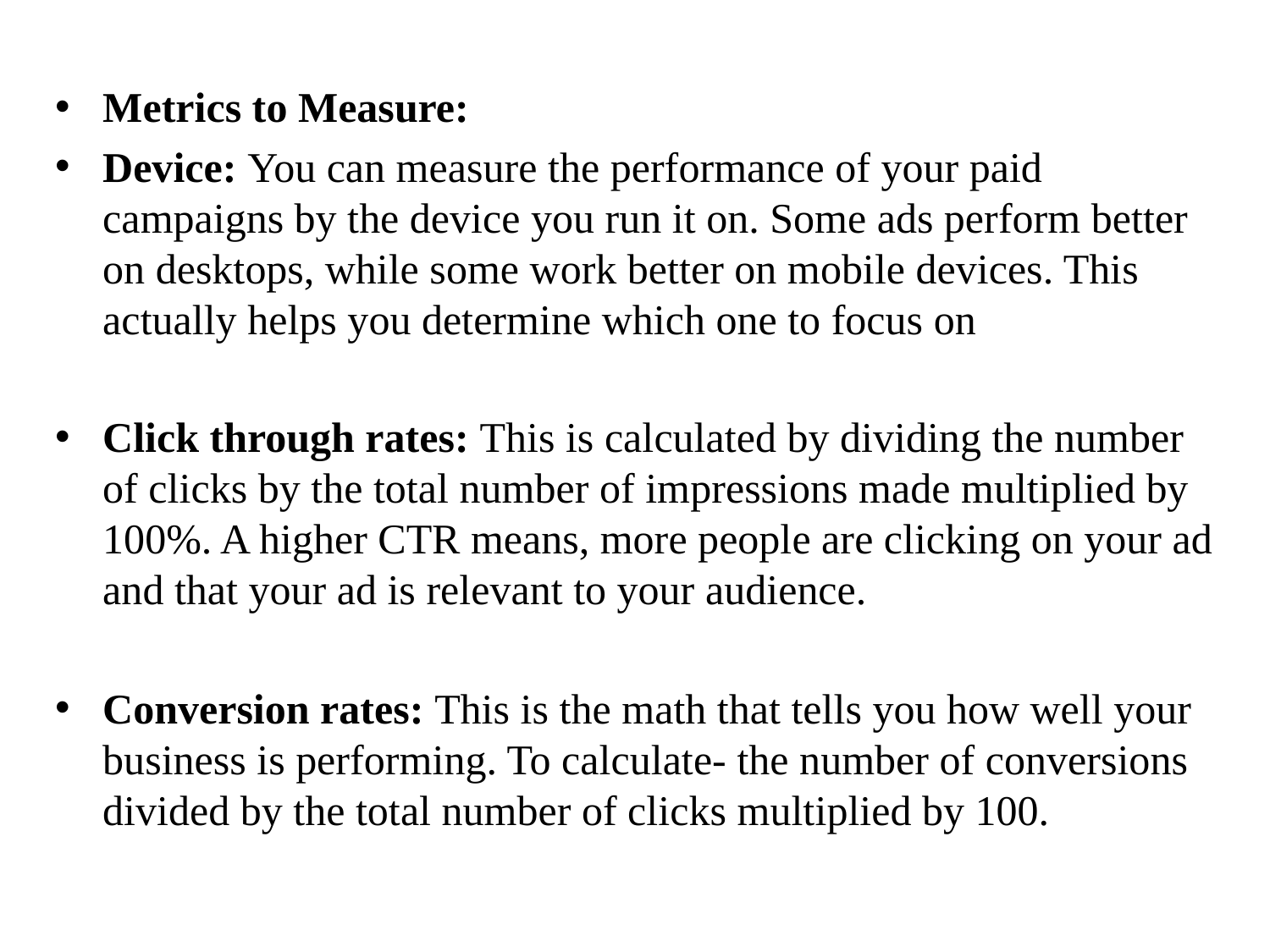

Metrics to Measure:
Device: You can measure the performance of your paid campaigns by the device you run it on. Some ads perform better on desktops, while some work better on mobile devices. This actually helps you determine which one to focus on

Click through rates: This is calculated by dividing the number of clicks by the total number of impressions made multiplied by 100%. A higher CTR means, more people are clicking on your ad and that your ad is relevant to your audience.

Conversion rates: This is the math that tells you how well your business is performing. To calculate- the number of conversions divided by the total number of clicks multiplied by 100.